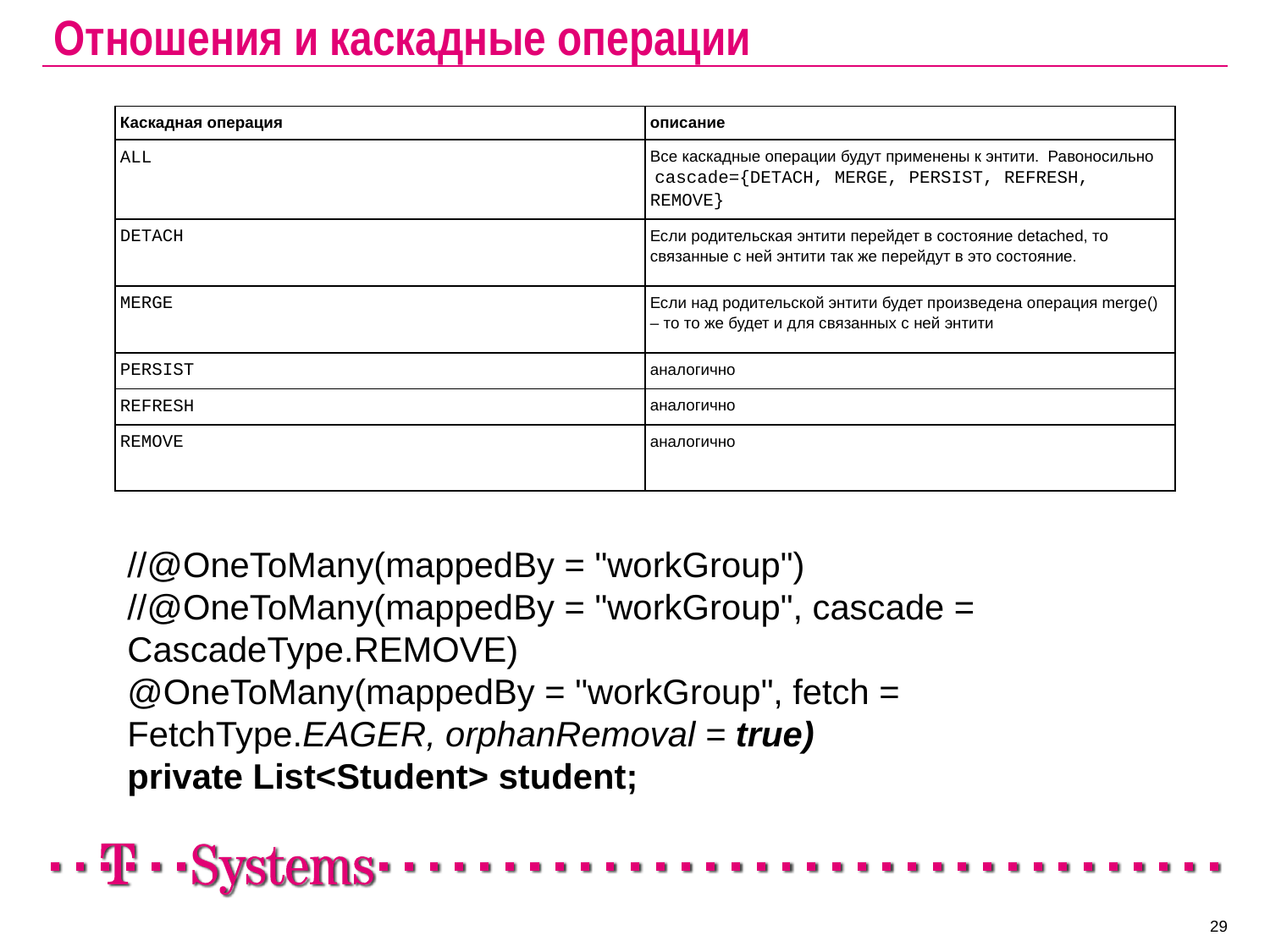

# Отношения и каскадные операции
| Каскадная операция | описание |
| --- | --- |
| ALL | Все каскадные операции будут применены к энтити.  Равоносильно  cascade={DETACH, MERGE, PERSIST, REFRESH, REMOVE} |
| DETACH | Если родительская энтити перейдет в состояние detached, то связанные с ней энтити так же перейдут в это состояние. |
| MERGE | Если над родительской энтити будет произведена операция merge() – то то же будет и для связанных с ней энтити |
| PERSIST | аналогично |
| REFRESH | аналогично |
| REMOVE | аналогично |

//@OneToMany(mappedBy = "workGroup")
//@OneToMany(mappedBy = "workGroup", cascade = CascadeType.REMOVE)
@OneToMany(mappedBy = "workGroup", fetch = FetchType.EAGER, orphanRemoval = true)
private List<Student> student;
29